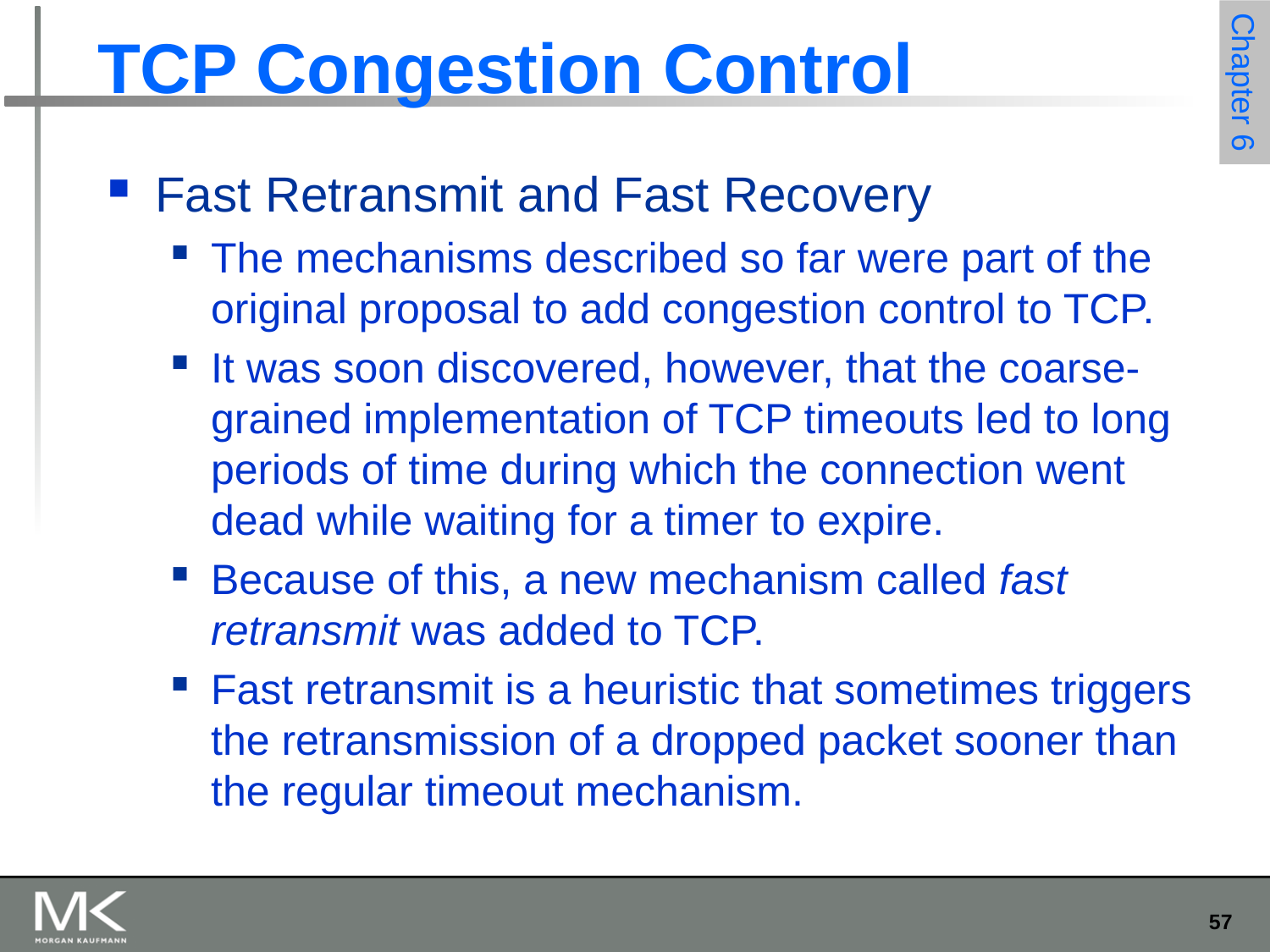

# TCP Congestion Control
Fast Retransmit and Fast Recovery
The mechanisms described so far were part of the original proposal to add congestion control to TCP.
It was soon discovered, however, that the coarse-grained implementation of TCP timeouts led to long periods of time during which the connection went dead while waiting for a timer to expire.
Because of this, a new mechanism called fast retransmit was added to TCP.
Fast retransmit is a heuristic that sometimes triggers the retransmission of a dropped packet sooner than the regular timeout mechanism.